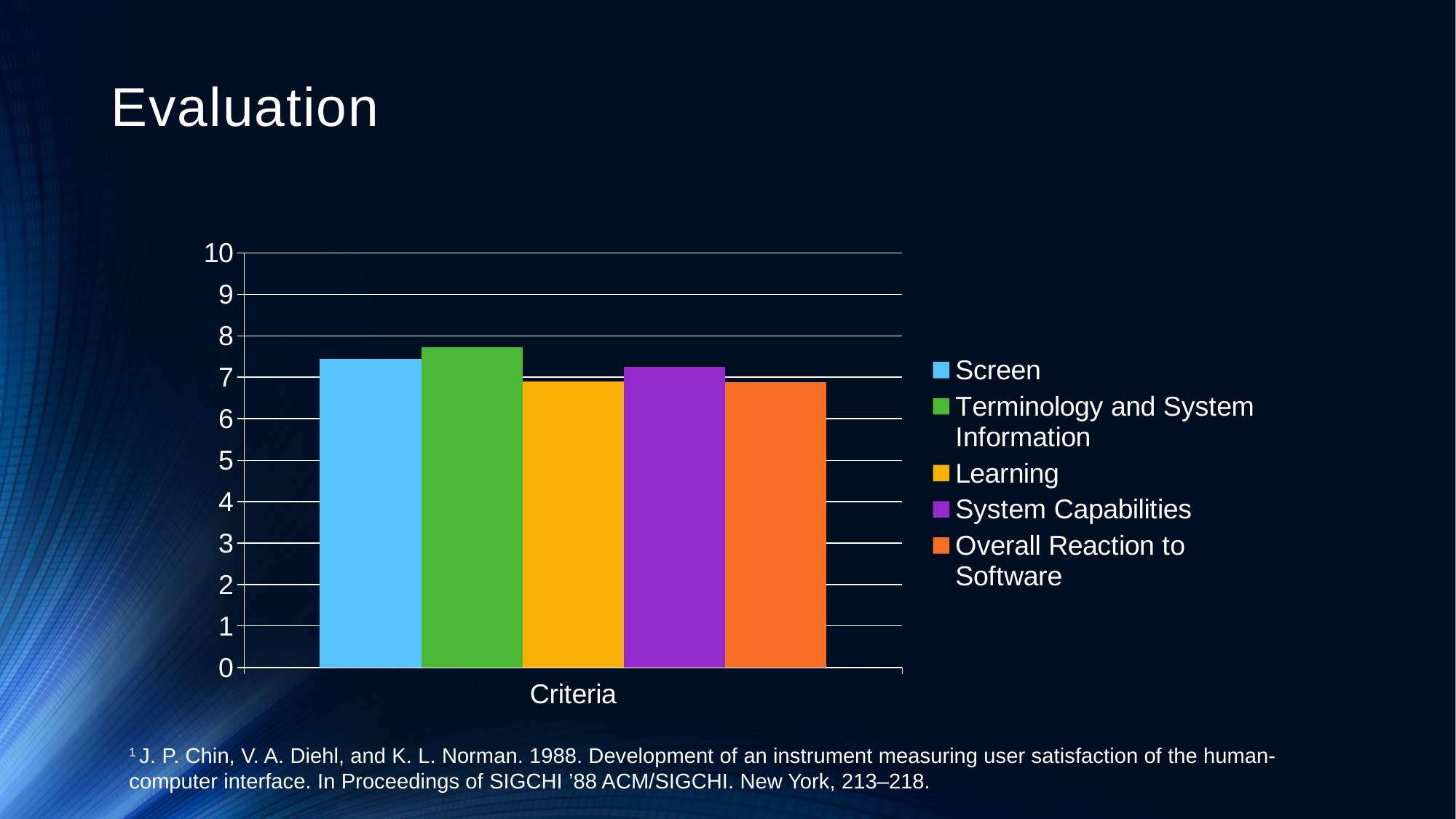

# Evaluation

### Chart

| Category | Screen | Terminology and System Information | Learning | System Capabilities | Overall Reaction to Software |
|---|---|---|---|---|---|
| Criteria | 7.446428571428572 | 7.7172619047619095 | 6.889285714285714 | 7.241071428571432 | 6.878571428571429 |
1 J. P. Chin, V. A. Diehl, and K. L. Norman. 1988. Development of an instrument measuring user satisfaction of the human-computer interface. In Proceedings of SIGCHI ’88 ACM/SIGCHI. New York, 213–218.